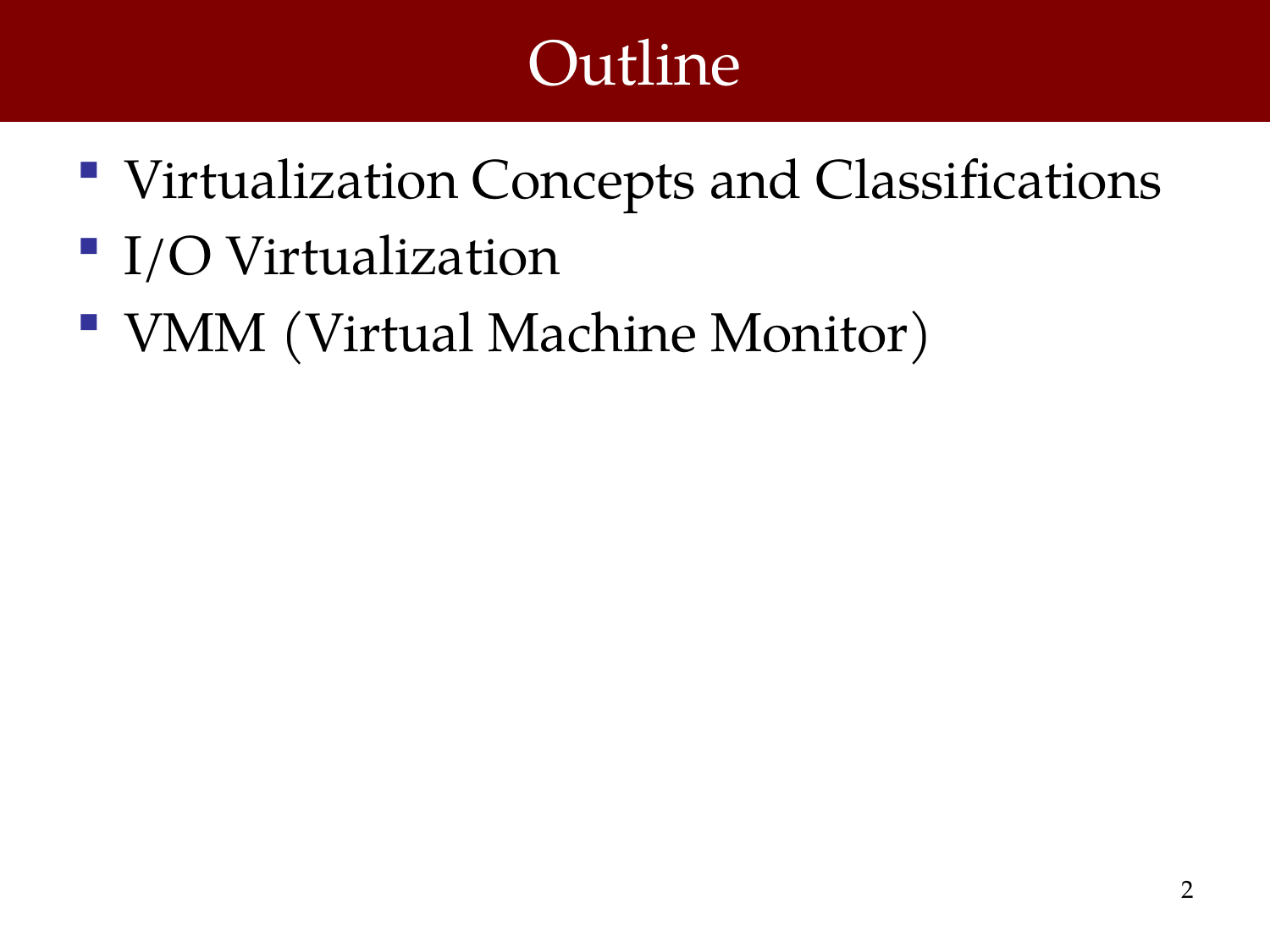

# Outline
Virtualization Concepts and Classifications
I/O Virtualization
VMM (Virtual Machine Monitor)
2